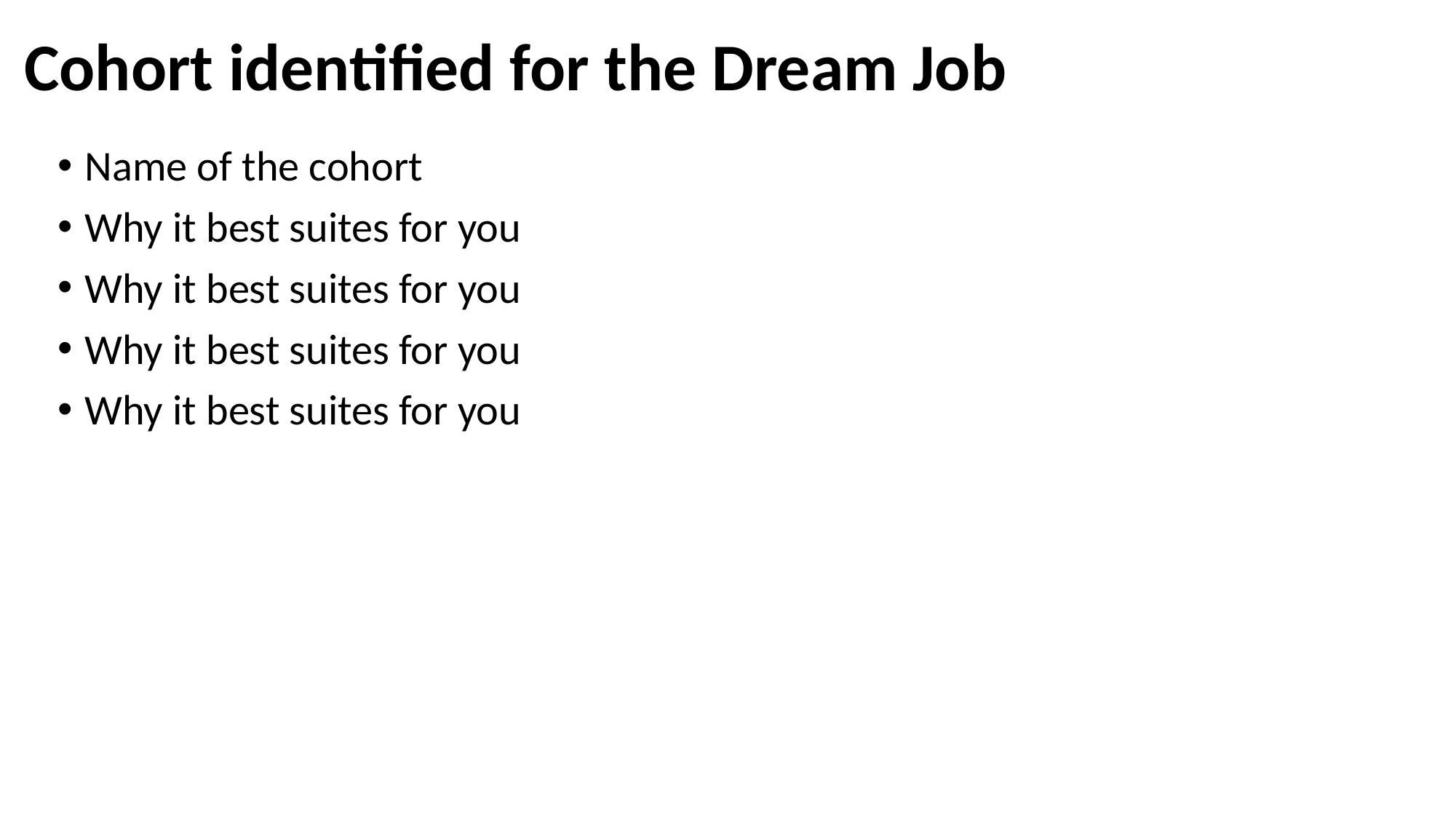

# Cohort identified for the Dream Job
Name of the cohort
Why it best suites for you
Why it best suites for you
Why it best suites for you
Why it best suites for you